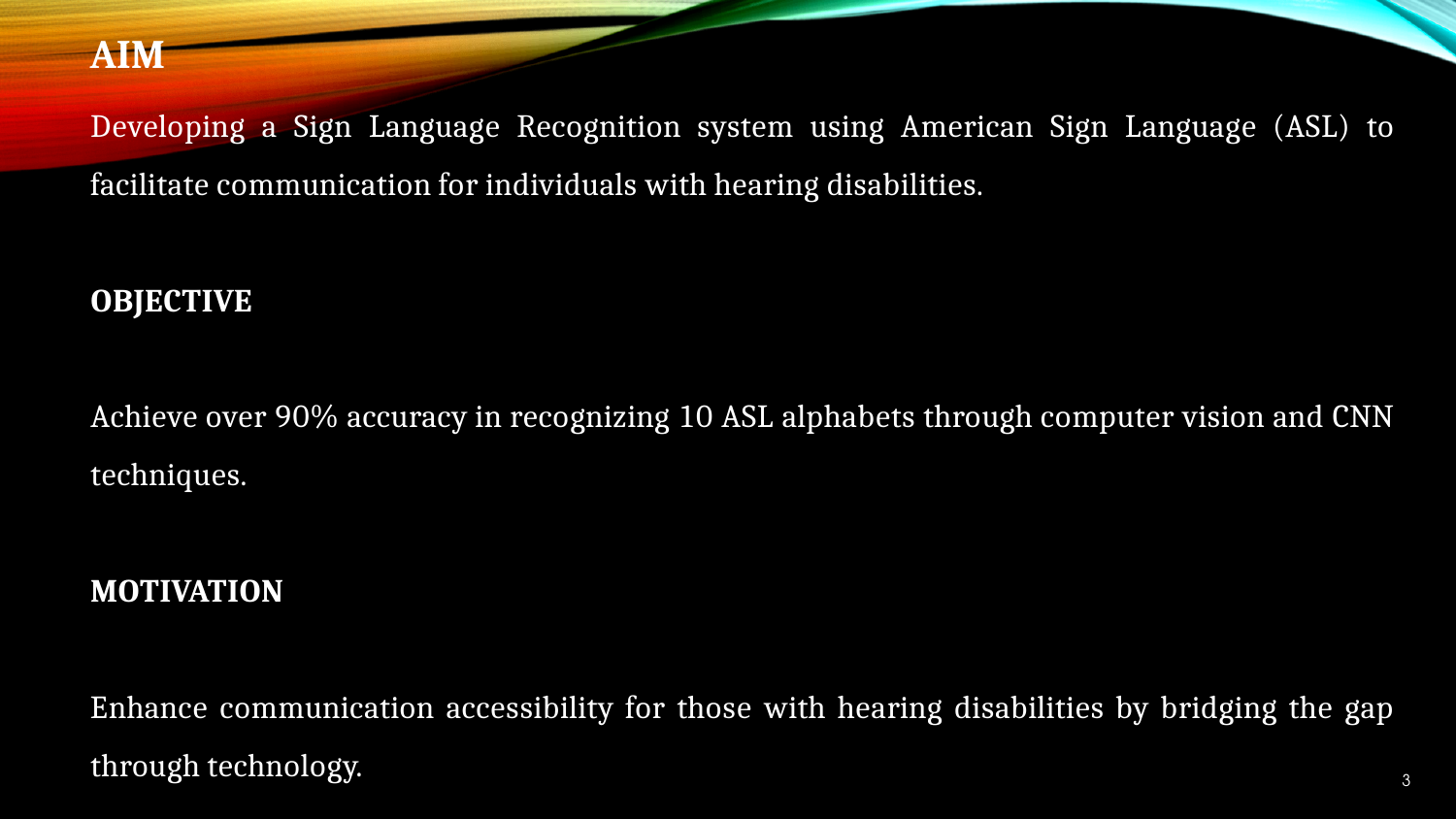

AIM

Developing a Sign Language Recognition system using American Sign Language (ASL) to facilitate communication for individuals with hearing disabilities.

OBJECTIVE

Achieve over 90% accuracy in recognizing 10 ASL alphabets through computer vision and CNN techniques.

MOTIVATION

Enhance communication accessibility for those with hearing disabilities by bridging the gap through technology.

3